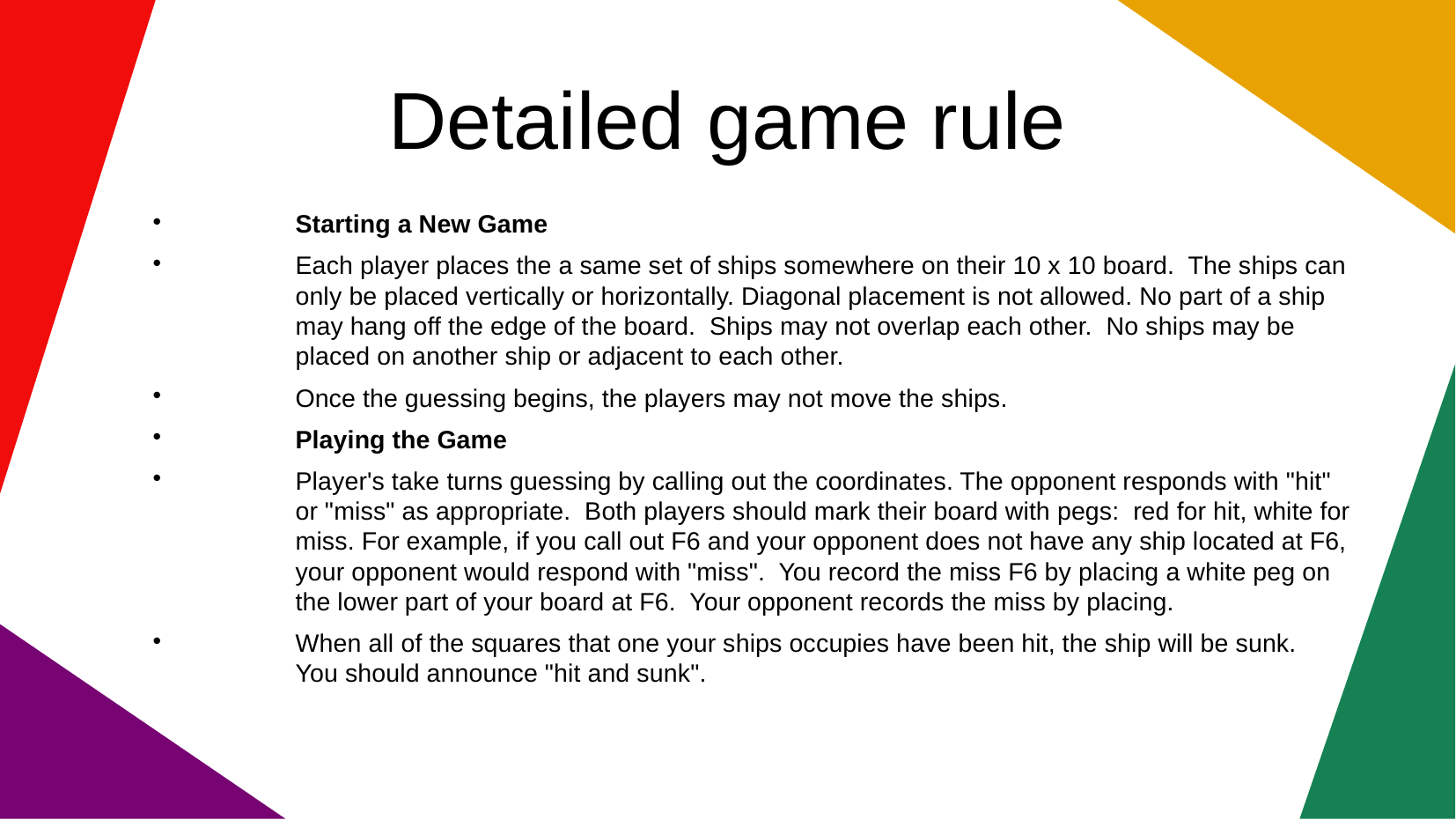

Detailed game rule
Starting a New Game
Each player places the a same set of ships somewhere on their 10 x 10 board.  The ships can only be placed vertically or horizontally. Diagonal placement is not allowed. No part of a ship may hang off the edge of the board.  Ships may not overlap each other.  No ships may be placed on another ship or adjacent to each other.
Once the guessing begins, the players may not move the ships.
Playing the Game
Player's take turns guessing by calling out the coordinates. The opponent responds with "hit" or "miss" as appropriate.  Both players should mark their board with pegs:  red for hit, white for miss. For example, if you call out F6 and your opponent does not have any ship located at F6, your opponent would respond with "miss".  You record the miss F6 by placing a white peg on the lower part of your board at F6.  Your opponent records the miss by placing.
When all of the squares that one your ships occupies have been hit, the ship will be sunk.  You should announce "hit and sunk".